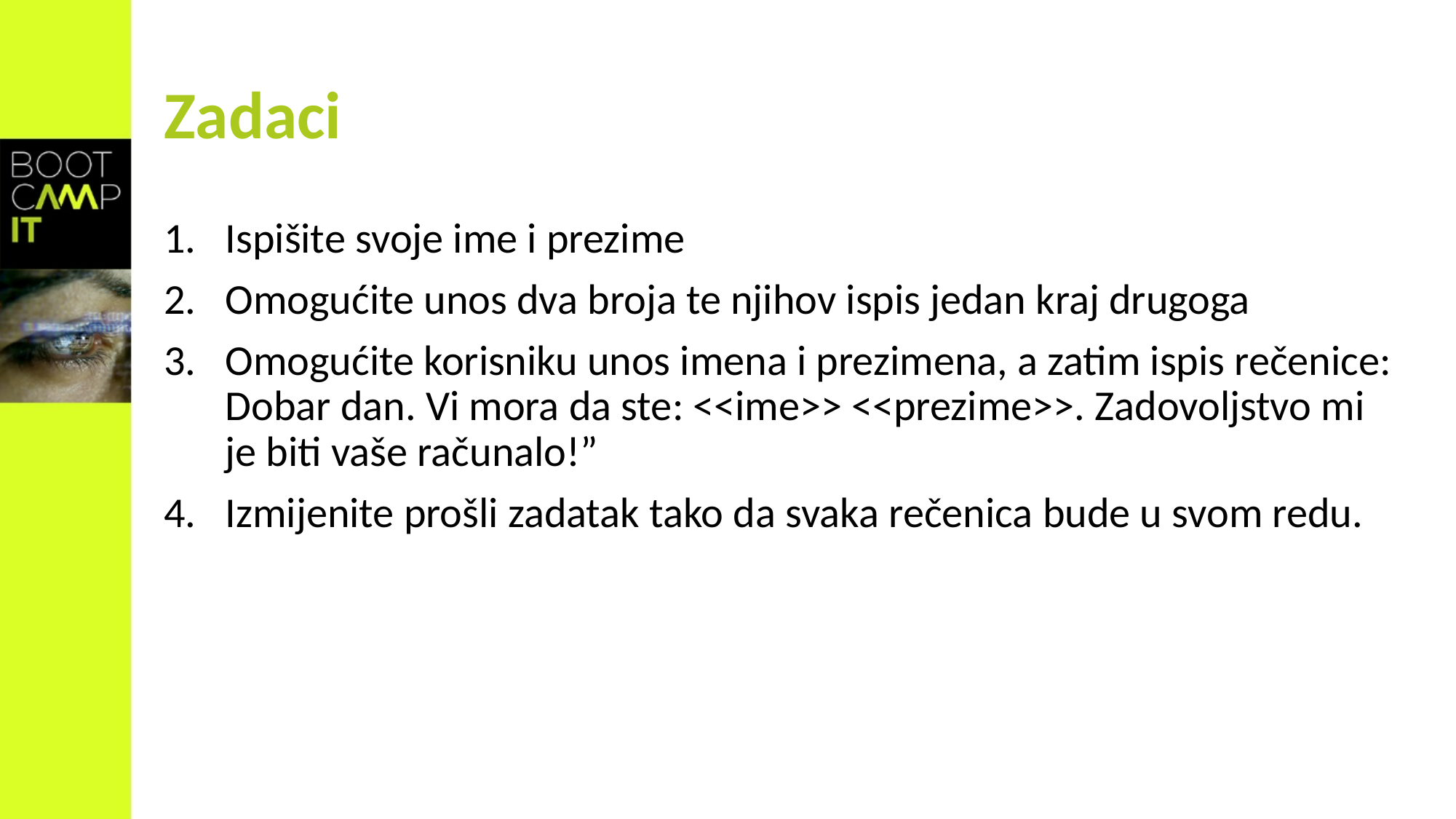

# Zadaci
Ispišite svoje ime i prezime
Omogućite unos dva broja te njihov ispis jedan kraj drugoga
Omogućite korisniku unos imena i prezimena, a zatim ispis rečenice: Dobar dan. Vi mora da ste: <<ime>> <<prezime>>. Zadovoljstvo mi je biti vaše računalo!”
Izmijenite prošli zadatak tako da svaka rečenica bude u svom redu.